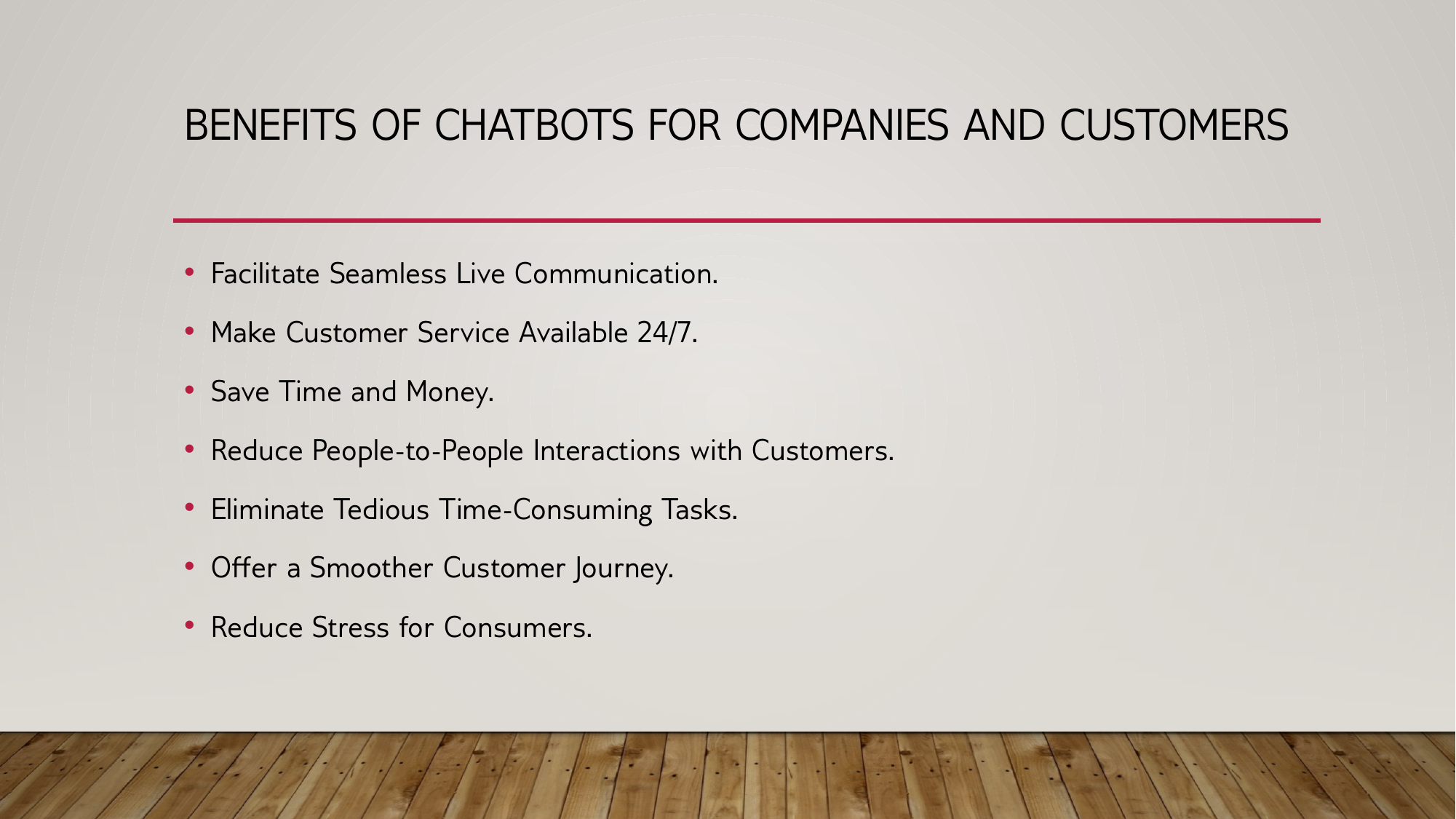

# Benefits of Chatbots for Companies and Customers
Facilitate Seamless Live Communication.
Make Customer Service Available 24/7.
Save Time and Money.
Reduce People-to-People Interactions with Customers.
Eliminate Tedious Time-Consuming Tasks.
Offer a Smoother Customer Journey.
Reduce Stress for Consumers.